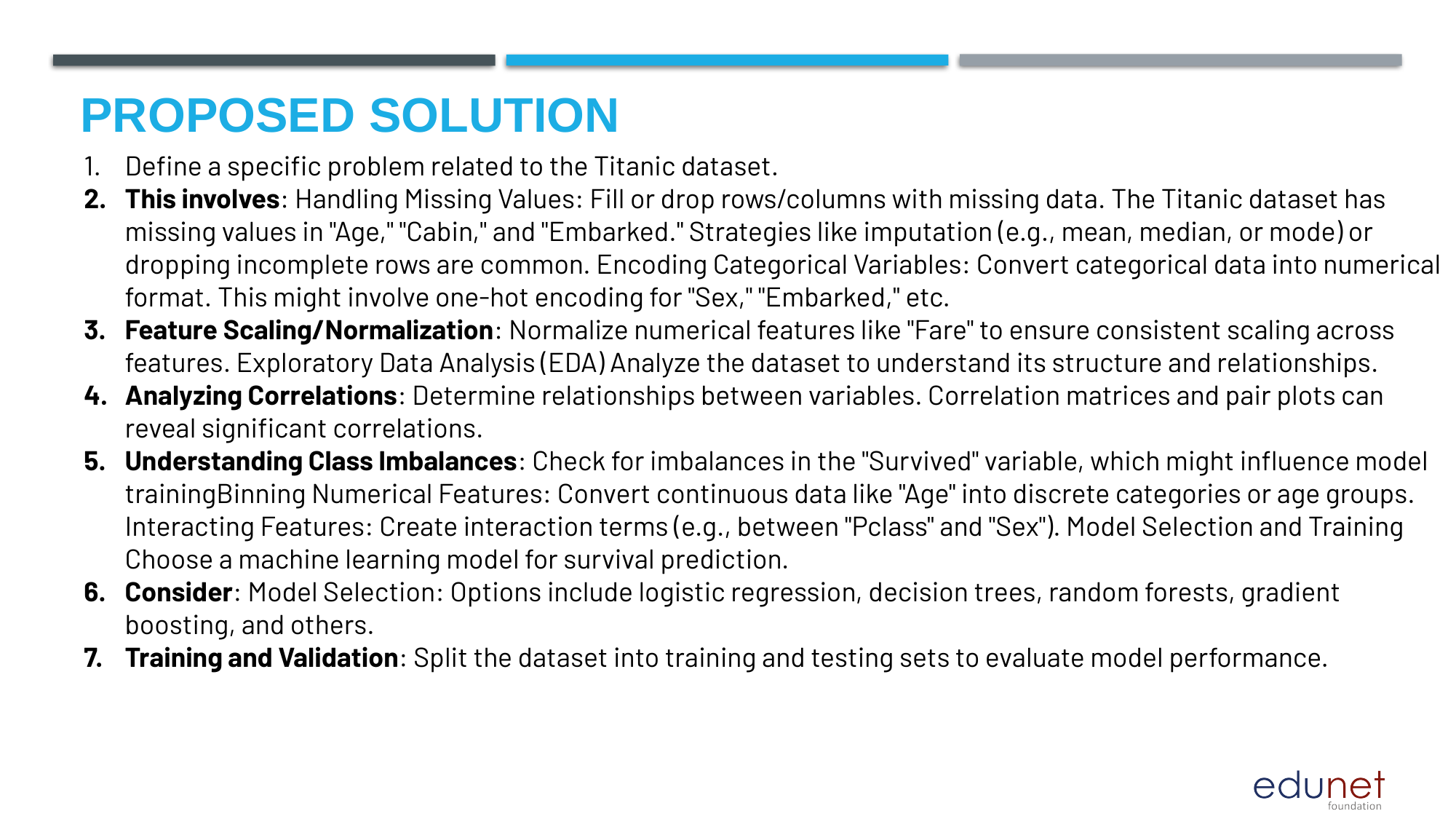

# Proposed Solution

Define a specific problem related to the Titanic dataset.
This involves: Handling Missing Values: Fill or drop rows/columns with missing data. The Titanic dataset has missing values in "Age," "Cabin," and "Embarked." Strategies like imputation (e.g., mean, median, or mode) or dropping incomplete rows are common. Encoding Categorical Variables: Convert categorical data into numerical format. This might involve one-hot encoding for "Sex," "Embarked," etc.
Feature Scaling/Normalization: Normalize numerical features like "Fare" to ensure consistent scaling across features. Exploratory Data Analysis (EDA) Analyze the dataset to understand its structure and relationships.
Analyzing Correlations: Determine relationships between variables. Correlation matrices and pair plots can reveal significant correlations.
Understanding Class Imbalances: Check for imbalances in the "Survived" variable, which might influence model trainingBinning Numerical Features: Convert continuous data like "Age" into discrete categories or age groups. Interacting Features: Create interaction terms (e.g., between "Pclass" and "Sex"). Model Selection and Training Choose a machine learning model for survival prediction.
Consider: Model Selection: Options include logistic regression, decision trees, random forests, gradient boosting, and others.
Training and Validation: Split the dataset into training and testing sets to evaluate model performance.